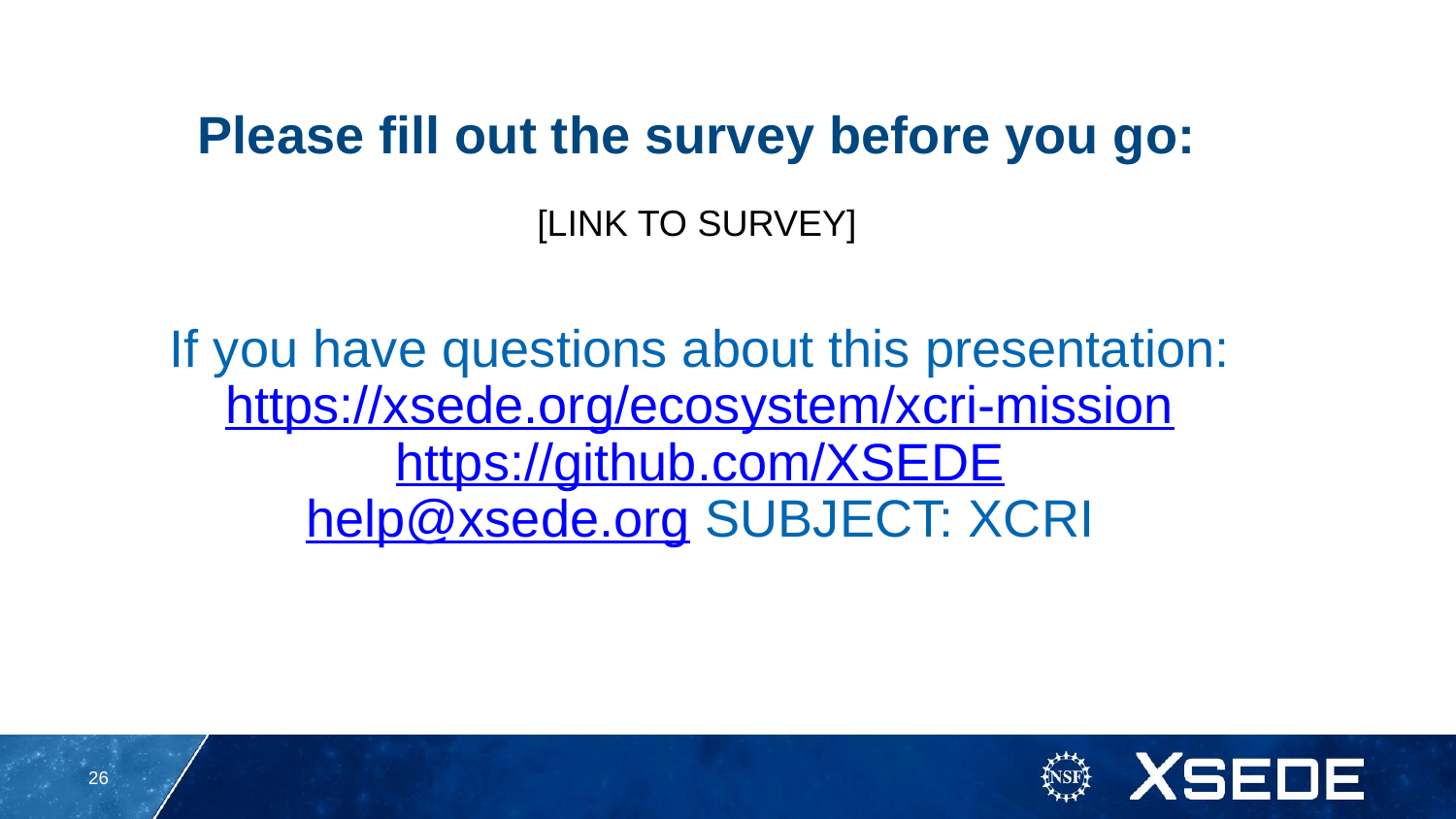

Please fill out the survey before you go:
[LINK TO SURVEY]
If you have questions about this presentation:
https://xsede.org/ecosystem/xcri-mission
https://github.com/XSEDE
help@xsede.org SUBJECT: XCRI

26